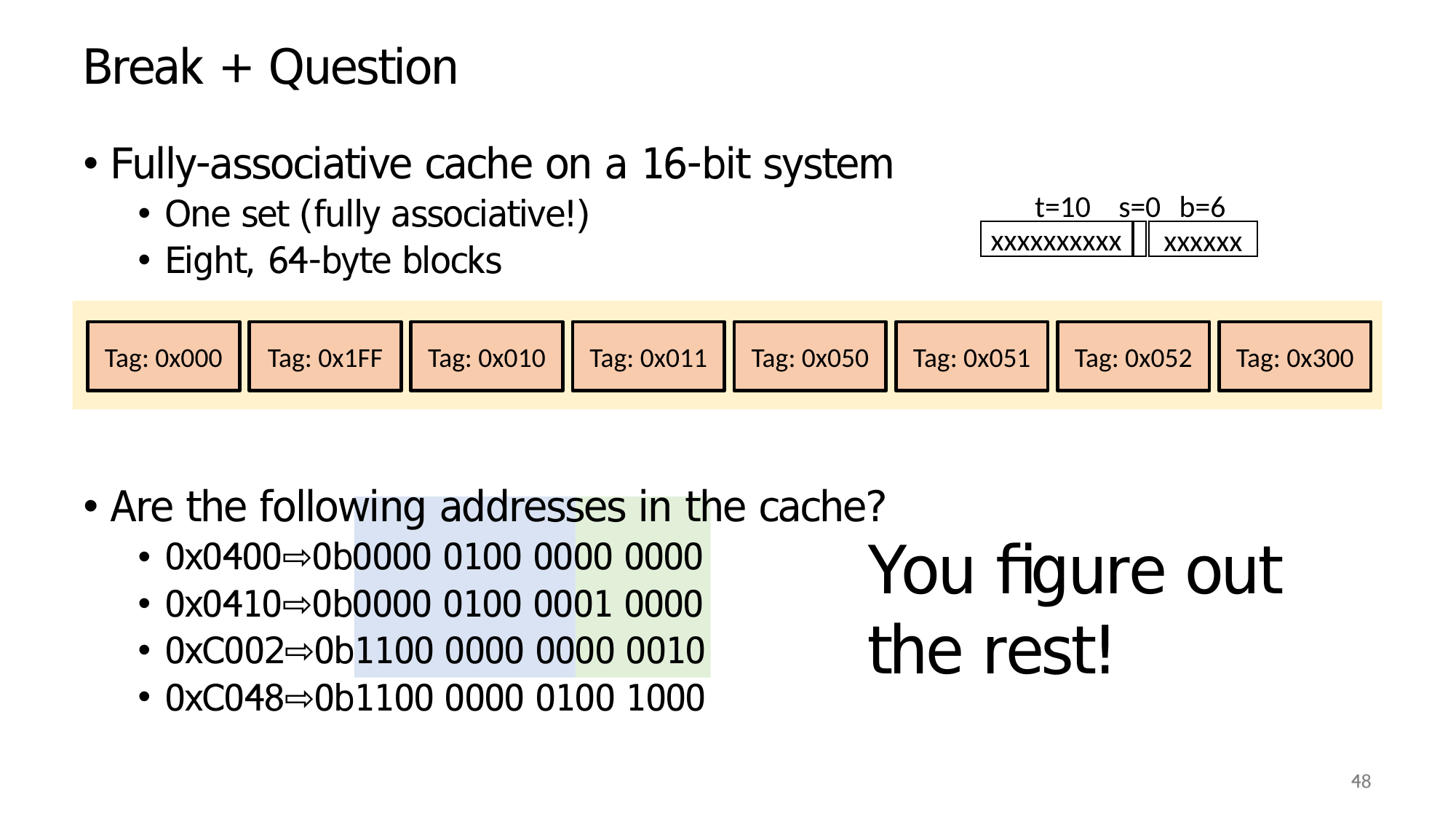

# Break + Question
Fully-associative cache on a 16-bit system
One set (fully associative!)
Eight, 64-byte blocks

Are the following addresses in the cache?
0x0400⇨0b0000 0100 0000 0000
0x0410⇨0b0000 0100 0001 0000
0xC002⇨0b1100 0000 0000 0010
0xC048⇨0b1100 0000 0100 1000
t=10
s=0
b=6
xxxxxxxxxx

xxxxxx

Tag: 0x000
Tag: 0x1FF
Tag: 0x010
Tag: 0x011
Tag: 0x050
Tag: 0x051
Tag: 0x052
Tag: 0x300

You figure out the rest!
48